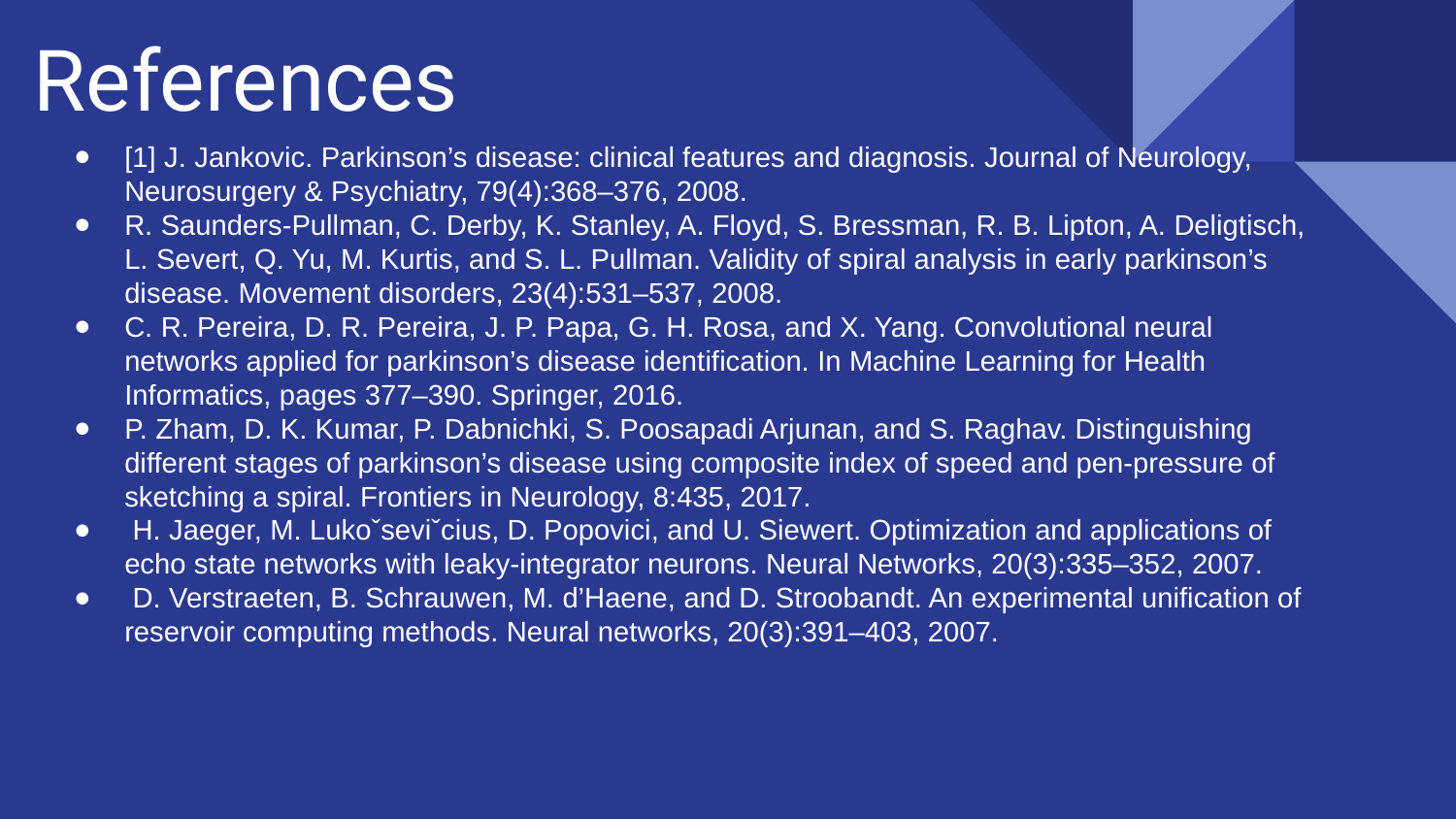

# References
[1] J. Jankovic. Parkinson’s disease: clinical features and diagnosis. Journal of Neurology, Neurosurgery & Psychiatry, 79(4):368–376, 2008.
R. Saunders-Pullman, C. Derby, K. Stanley, A. Floyd, S. Bressman, R. B. Lipton, A. Deligtisch, L. Severt, Q. Yu, M. Kurtis, and S. L. Pullman. Validity of spiral analysis in early parkinson’s disease. Movement disorders, 23(4):531–537, 2008.
C. R. Pereira, D. R. Pereira, J. P. Papa, G. H. Rosa, and X. Yang. Convolutional neural networks applied for parkinson’s disease identification. In Machine Learning for Health Informatics, pages 377–390. Springer, 2016.
P. Zham, D. K. Kumar, P. Dabnichki, S. Poosapadi Arjunan, and S. Raghav. Distinguishing different stages of parkinson’s disease using composite index of speed and pen-pressure of sketching a spiral. Frontiers in Neurology, 8:435, 2017.
 H. Jaeger, M. Lukoˇseviˇcius, D. Popovici, and U. Siewert. Optimization and applications of echo state networks with leaky-integrator neurons. Neural Networks, 20(3):335–352, 2007.
 D. Verstraeten, B. Schrauwen, M. d’Haene, and D. Stroobandt. An experimental unification of reservoir computing methods. Neural networks, 20(3):391–403, 2007.